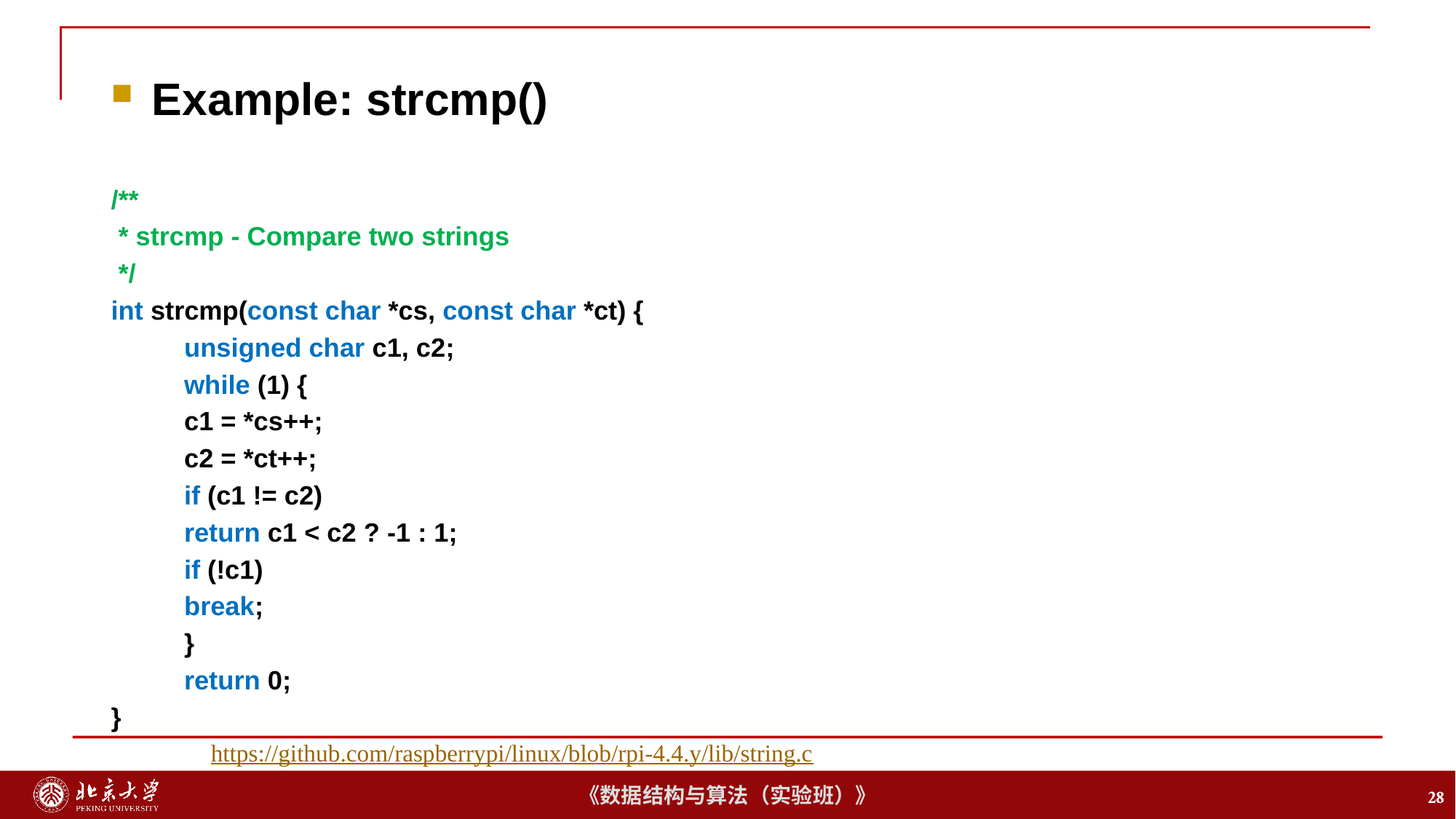

Example: strcmp()
/**
 * strcmp - Compare two strings
 */
int strcmp(const char *cs, const char *ct) {
	unsigned char c1, c2;
	while (1) {
		c1 = *cs++;
		c2 = *ct++;
		if (c1 != c2)
			return c1 < c2 ? -1 : 1;
		if (!c1)
			break;
	}
	return 0;
}

https://github.com/raspberrypi/linux/blob/rpi-4.4.y/lib/string.c
28